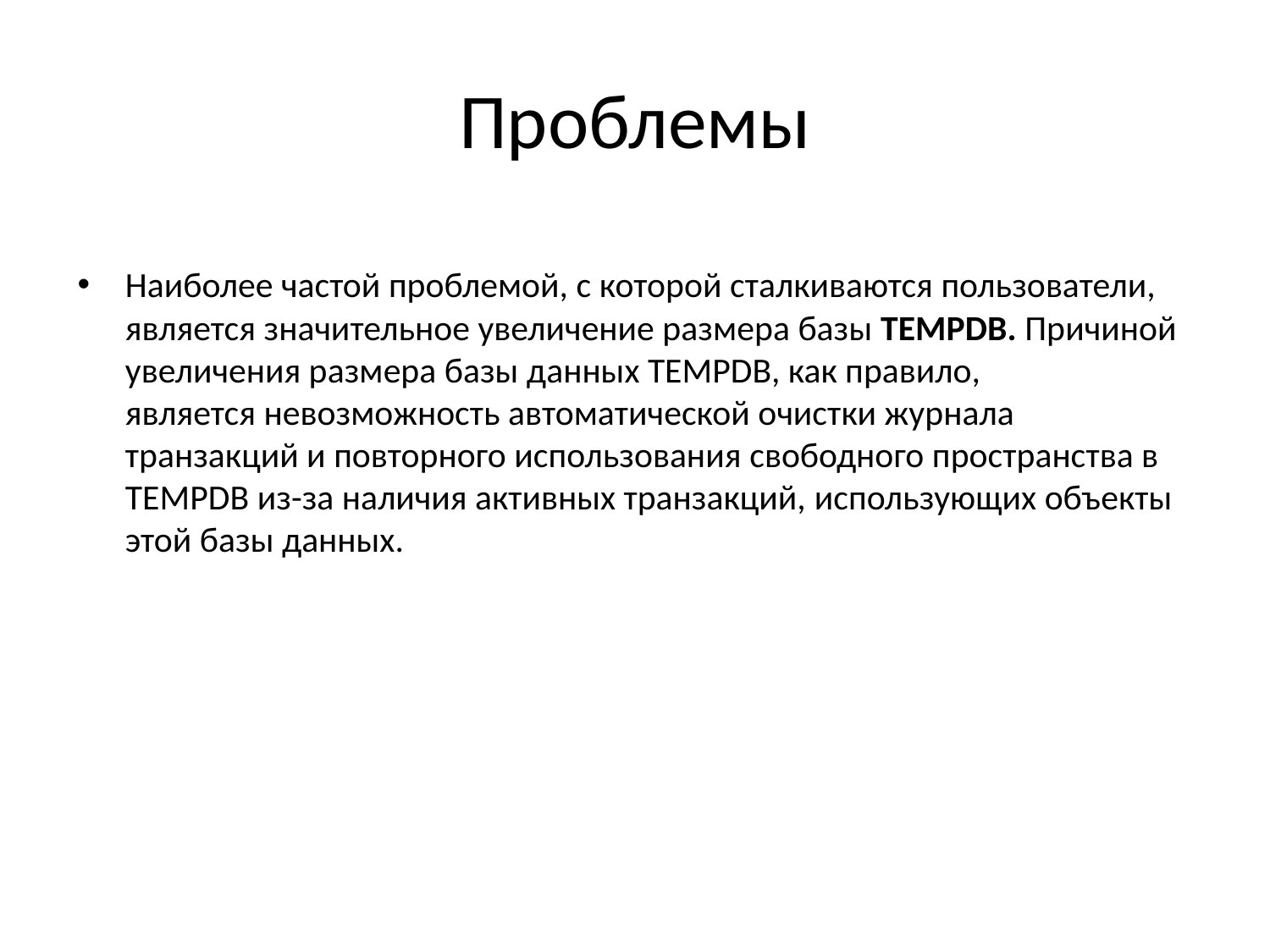

# Проблемы
Наиболее частой проблемой, с которой сталкиваются пользователи, является значительное увеличение размера базы TEMPDB. Причиной увеличения размера базы данных TEMPDB, как правило, является невозможность автоматической очистки журнала транзакций и повторного использования свободного пространства в TEMPDB из-за наличия активных транзакций, использующих объекты этой базы данных.